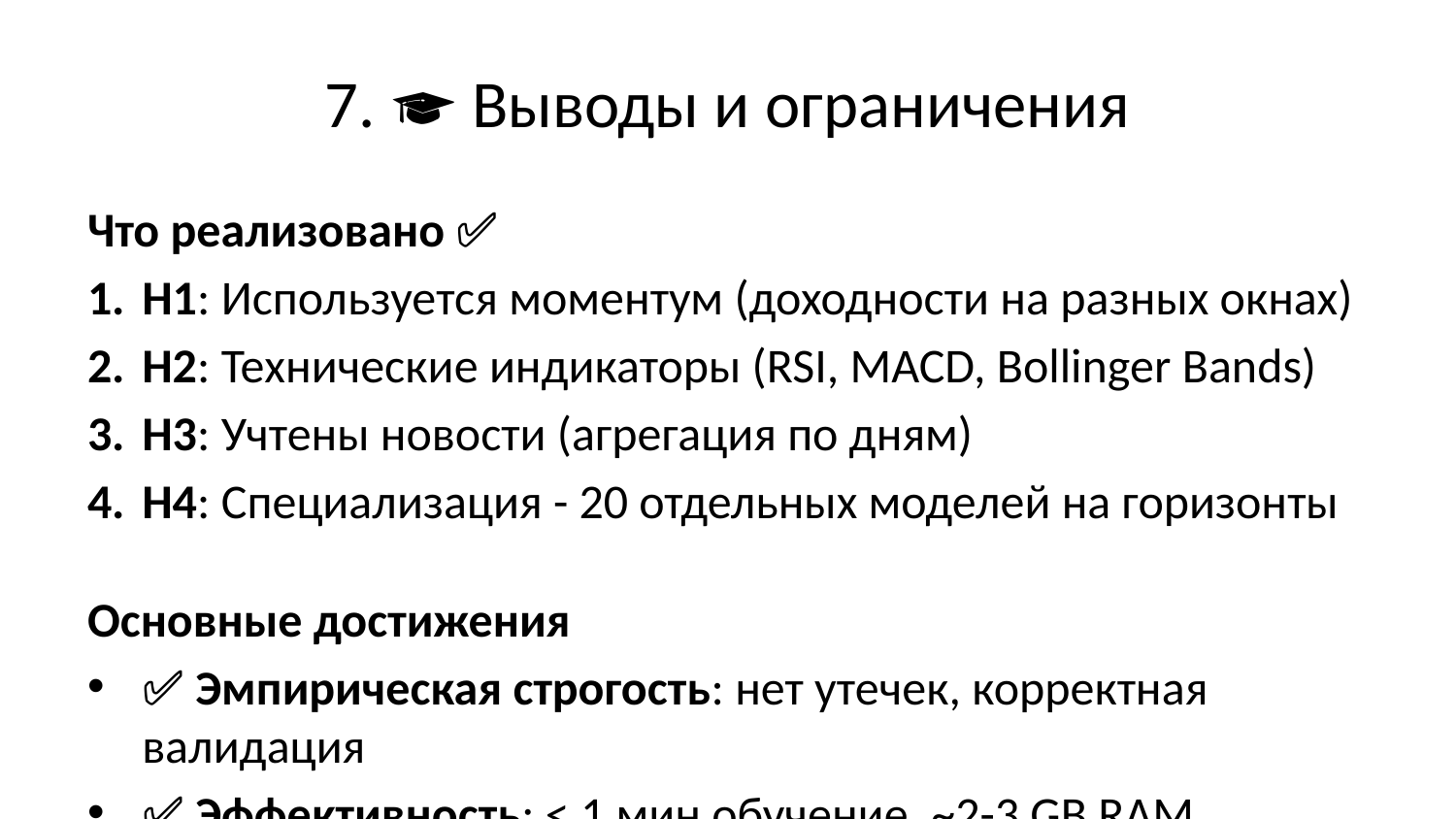

# 7. 🎓 Выводы и ограничения
Что реализовано ✅
H1: Используется моментум (доходности на разных окнах)
H2: Технические индикаторы (RSI, MACD, Bollinger Bands)
H3: Учтены новости (агрегация по дням)
H4: Специализация - 20 отдельных моделей на горизонты
Основные достижения
✅ Эмпирическая строгость: нет утечек, корректная валидация
✅ Эффективность: < 1 мин обучение, ~2-3 GB RAM
✅ Уникальность: извлечение тикеров (regex + K-Means)
✅ Применимость: production-ready, CLI, документация
✅ Калибровка: адекватное распределение вероятностей
Ограничения и будущая работа
Текущие ограничения:
Базовый NLP: используем только агрегации новостей
Нет эмбеддингов (BERT/ruBERT)
Простой sentiment на ключевых словах
Нет cross-ticker features: не учитываем корреляции между акциями
Стационарная валидация: нет rolling window
Следующие шаги:
🔄 BERT для новостей → улучшение анализа текста
🔄 Cross-ticker correlations → учет взаимосвязей
🔄 Market regime detection → адаптация к волатильности
🔄 Ансамблирование (LightGBM + XGBoost + CatBoost)